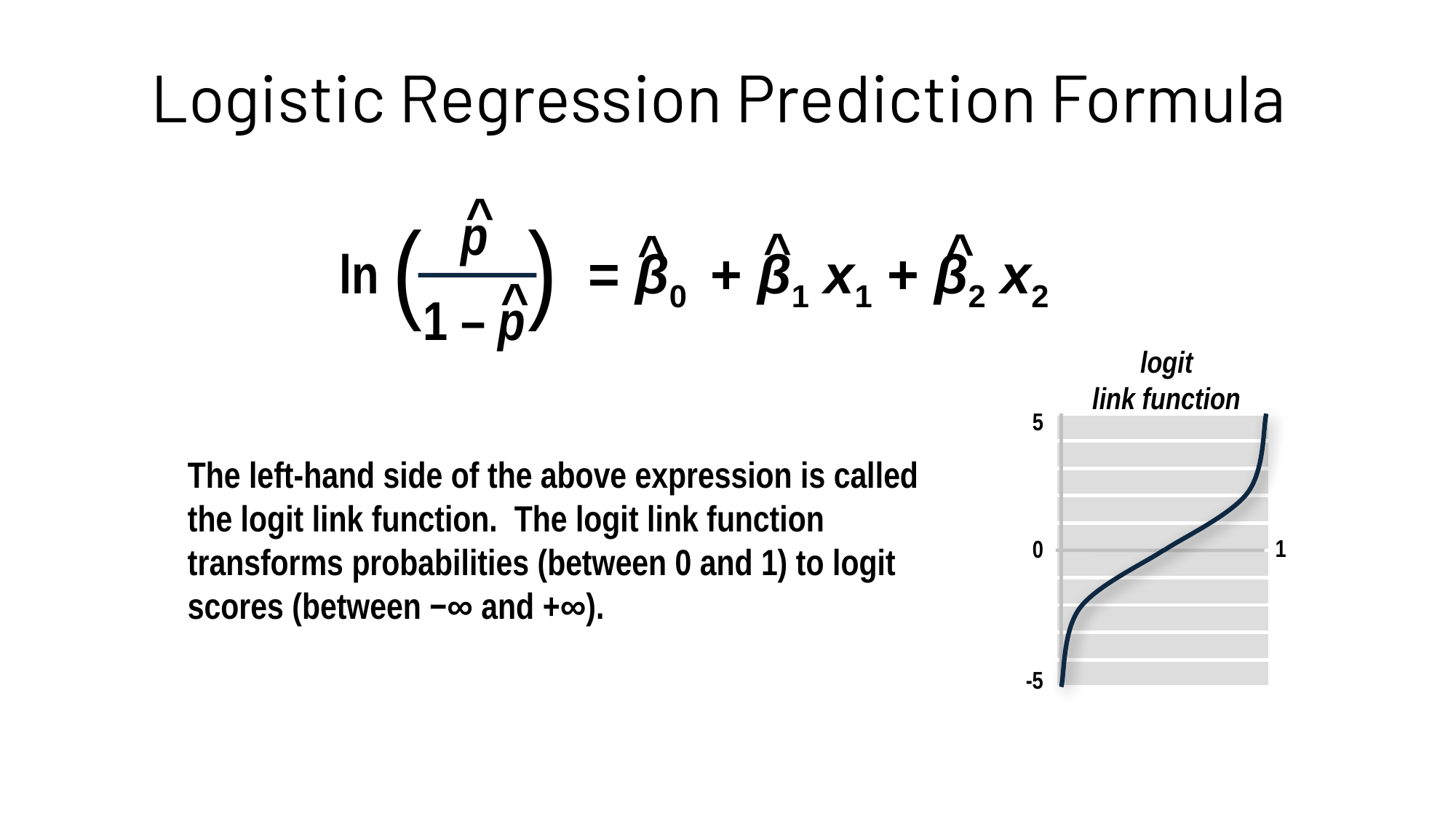

# Logistic Regression Prediction Formula
p
1 – p
^
(
)
ln
^

^
^
^
= β0  + β1 x1 + β2 x2
logit
link function
5

1
0
-5
The left-hand side of the above expression is called the logit link function.  The logit link function transforms probabilities (between 0 and 1) to logit scores (between −∞ and +∞).